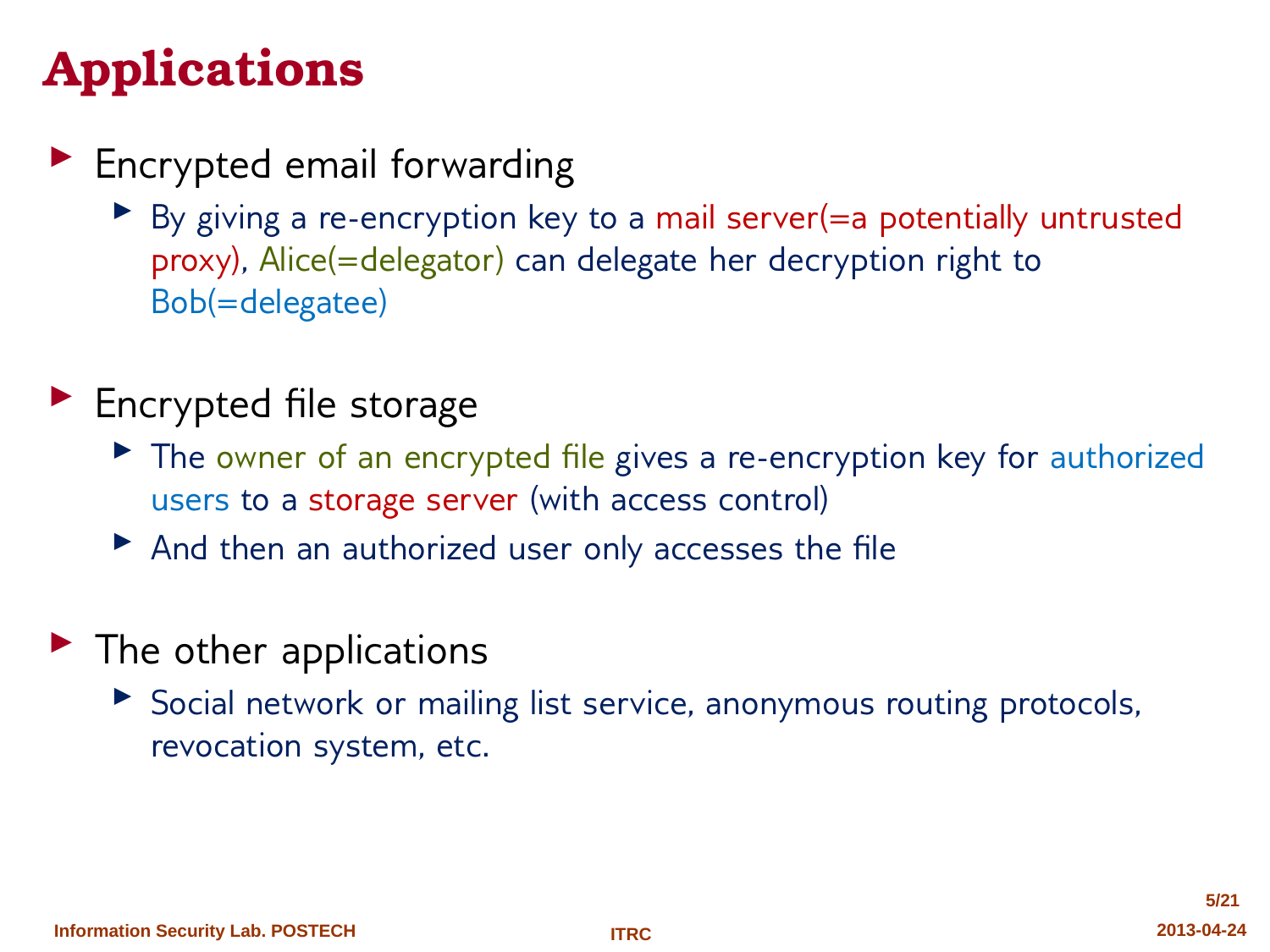

# Applications
Encrypted email forwarding
By giving a re-encryption key to a mail server(=a potentially untrusted proxy), Alice(=delegator) can delegate her decryption right to Bob(=delegatee)

Encrypted file storage
The owner of an encrypted file gives a re-encryption key for authorized users to a storage server (with access control)
And then an authorized user only accesses the file

The other applications
Social network or mailing list service, anonymous routing protocols, revocation system, etc.
5/21
2013-04-24
ITRC